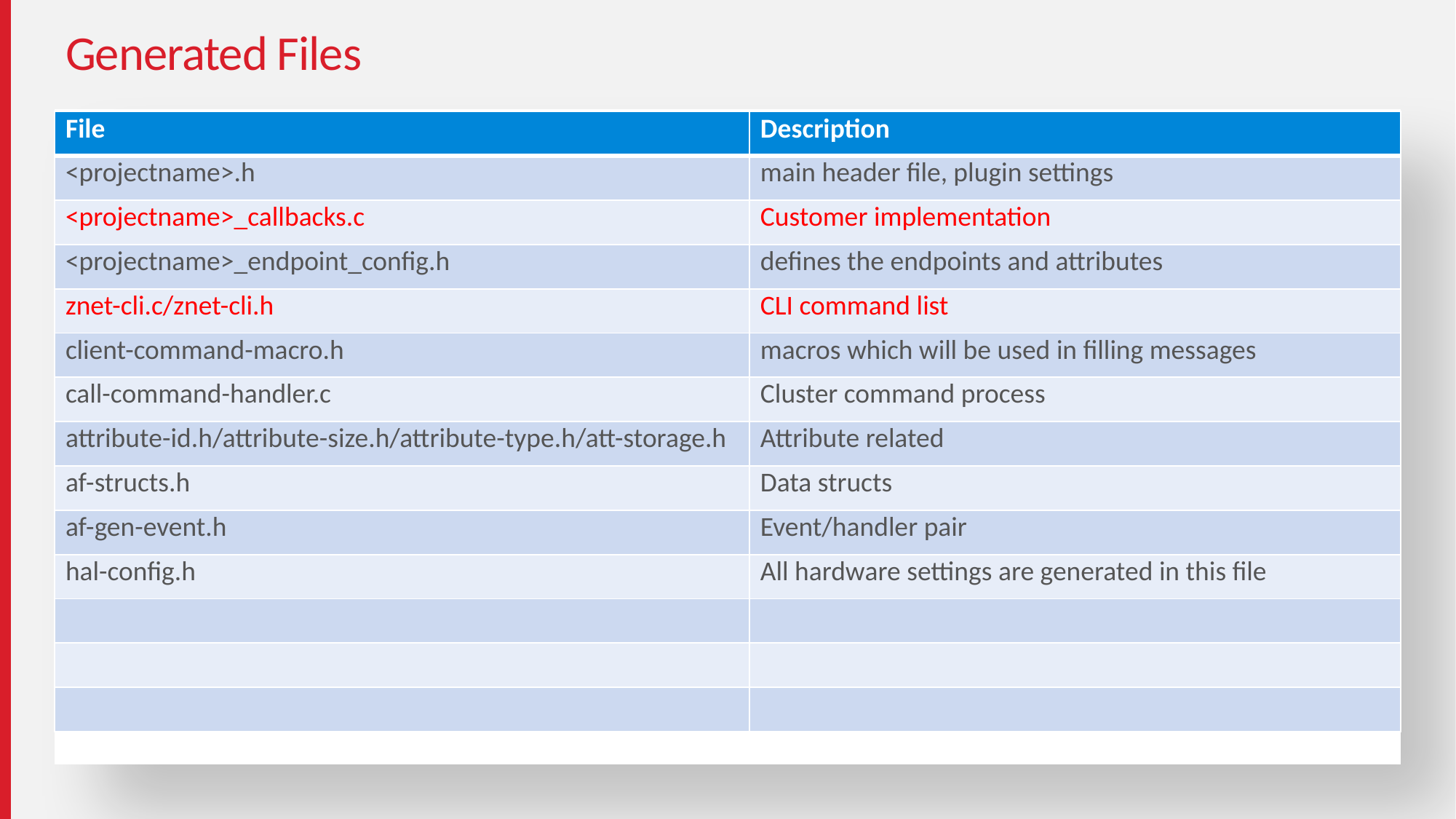

# Generated Files
| File | Description |
| --- | --- |
| <projectname>.h | main header file, plugin settings |
| <projectname>\_callbacks.c | Customer implementation |
| <projectname>\_endpoint\_config.h | defines the endpoints and attributes |
| znet-cli.c/znet-cli.h | CLI command list |
| client-command-macro.h | macros which will be used in filling messages |
| call-command-handler.c | Cluster command process |
| attribute-id.h/attribute-size.h/attribute-type.h/att-storage.h | Attribute related |
| af-structs.h | Data structs |
| af-gen-event.h | Event/handler pair |
| hal-config.h | All hardware settings are generated in this file |
|  |  |
|  |  |
|  |  |